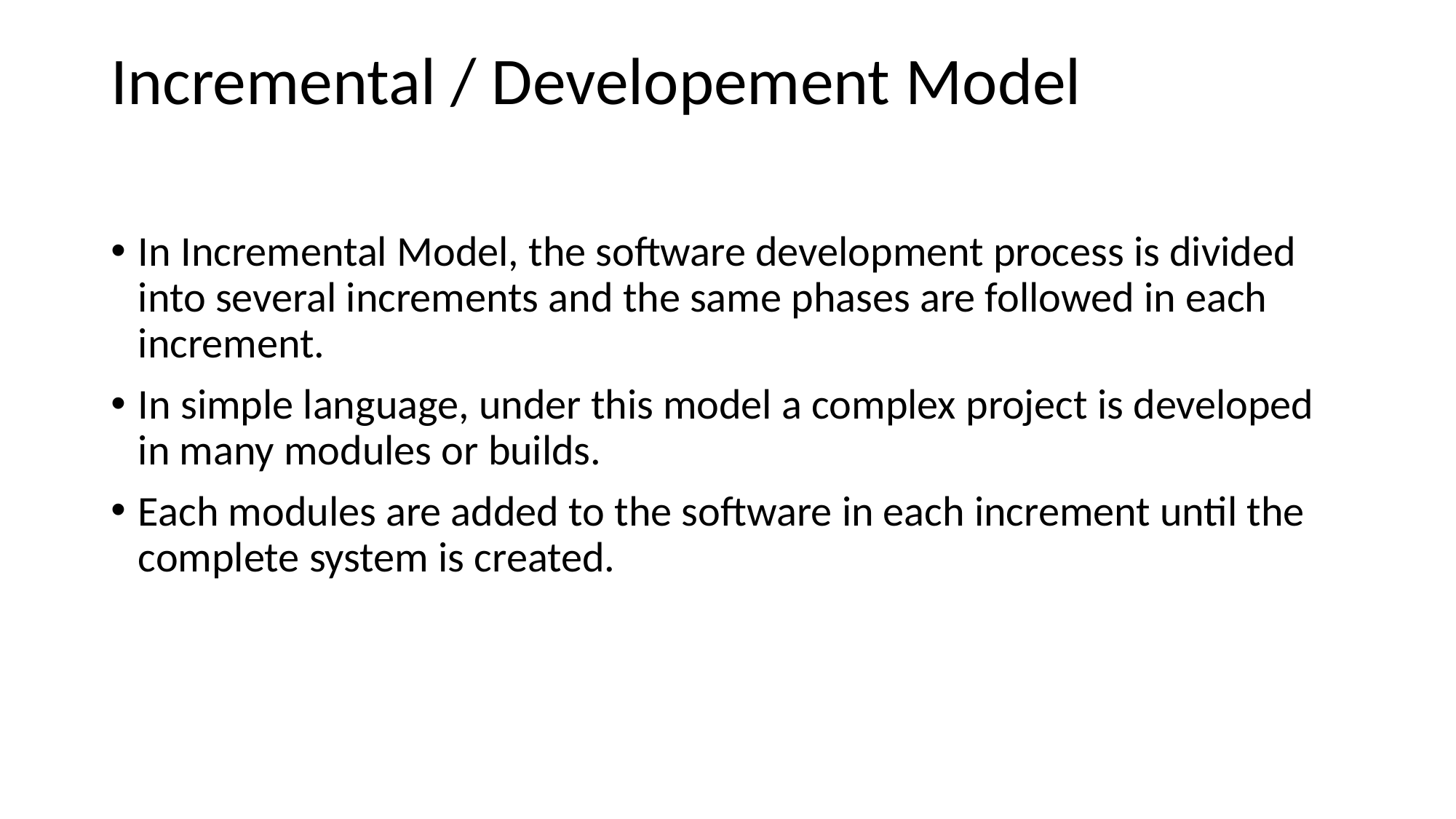

# Incremental / Developement Model

In Incremental Model, the software development process is divided into several increments and the same phases are followed in each increment.
In simple language, under this model a complex project is developed in many modules or builds.
Each modules are added to the software in each increment until the complete system is created.